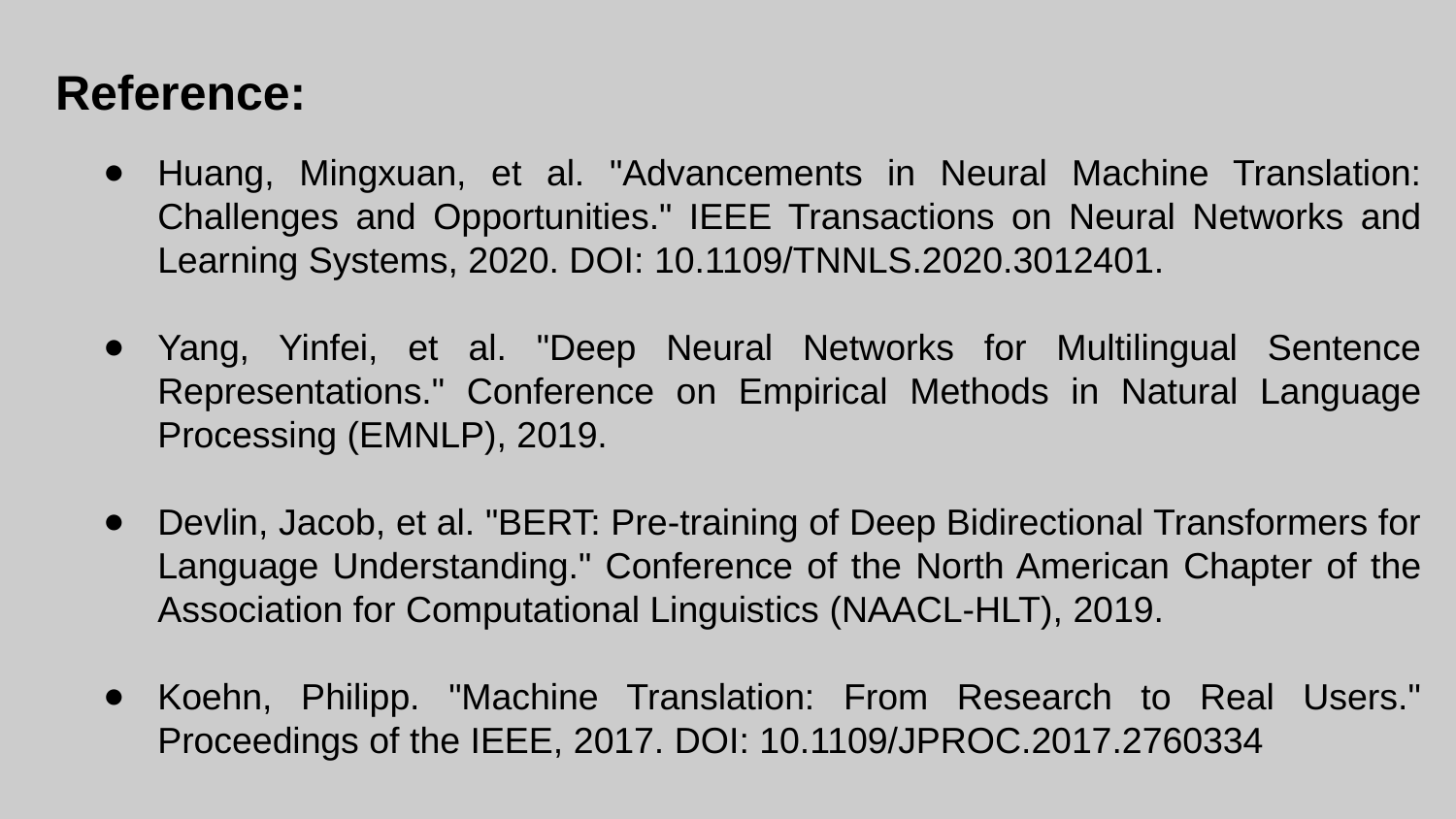

Reference:
Huang, Mingxuan, et al. "Advancements in Neural Machine Translation: Challenges and Opportunities." IEEE Transactions on Neural Networks and Learning Systems, 2020. DOI: 10.1109/TNNLS.2020.3012401.

Yang, Yinfei, et al. "Deep Neural Networks for Multilingual Sentence Representations." Conference on Empirical Methods in Natural Language Processing (EMNLP), 2019.

Devlin, Jacob, et al. "BERT: Pre-training of Deep Bidirectional Transformers for Language Understanding." Conference of the North American Chapter of the Association for Computational Linguistics (NAACL-HLT), 2019.

Koehn, Philipp. "Machine Translation: From Research to Real Users." Proceedings of the IEEE, 2017. DOI: 10.1109/JPROC.2017.2760334